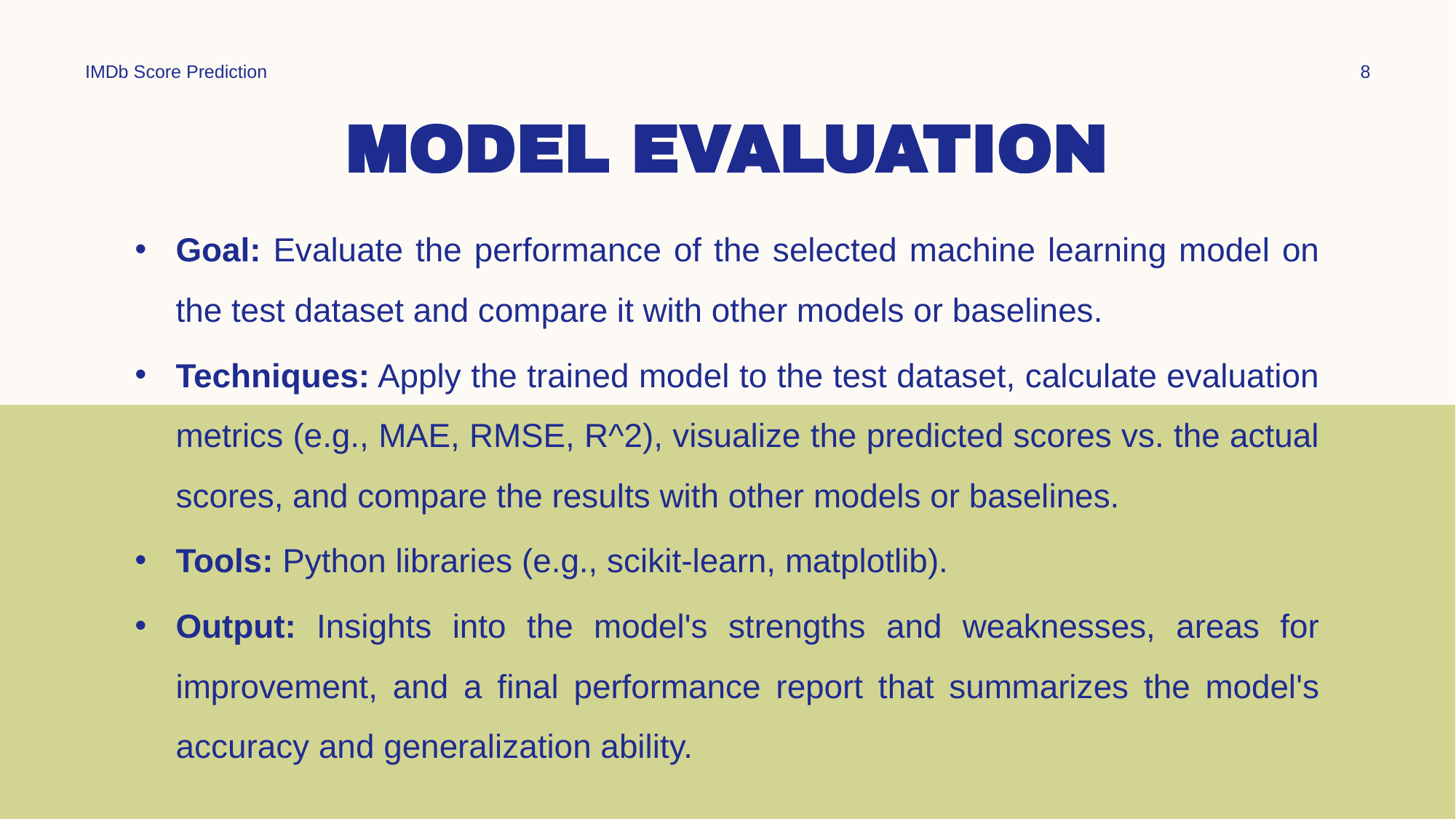

IMDb Score Prediction
8
# Model Evaluation
Goal: Evaluate the performance of the selected machine learning model on the test dataset and compare it with other models or baselines.
Techniques: Apply the trained model to the test dataset, calculate evaluation metrics (e.g., MAE, RMSE, R^2), visualize the predicted scores vs. the actual scores, and compare the results with other models or baselines.
Tools: Python libraries (e.g., scikit-learn, matplotlib).
Output: Insights into the model's strengths and weaknesses, areas for improvement, and a final performance report that summarizes the model's accuracy and generalization ability.